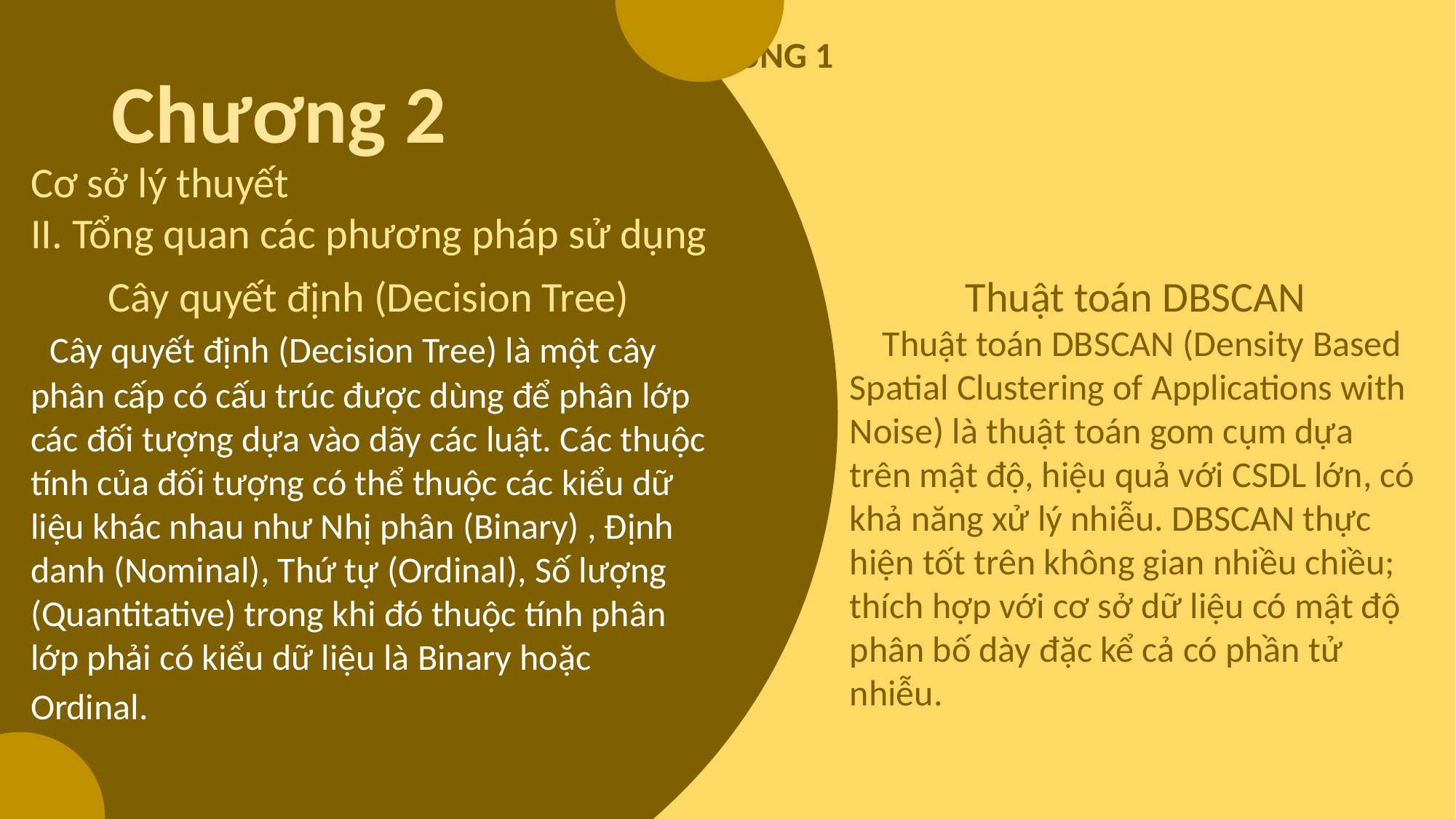

NỘI DUNG 1
Chương 2
Cơ sở lý thuyết
II. Tổng quan các phương pháp sử dụng
Cây quyết định (Decision Tree)
  Cây quyết định (Decision Tree) là một cây phân cấp có cấu trúc được dùng để phân lớp các đối tượng dựa vào dãy các luật. Các thuộc tính của đối tượng có thể thuộc các kiểu dữ liệu khác nhau như Nhị phân (Binary) , Định danh (Nominal), Thứ tự (Ordinal), Số lượng (Quantitative) trong khi đó thuộc tính phân lớp phải có kiểu dữ liệu là Binary hoặc Ordinal.
Thuật toán DBSCAN
    Thuật toán DBSCAN (Density Based Spatial Clustering of Applications with Noise) là thuật toán gom cụm dựa trên mật độ, hiệu quả với CSDL lớn, có khả năng xử lý nhiễu. DBSCAN thực hiện tốt trên không gian nhiều chiều; thích hợp với cơ sở dữ liệu có mật độ phân bố dày đặc kể cả có phần tử nhiễu.